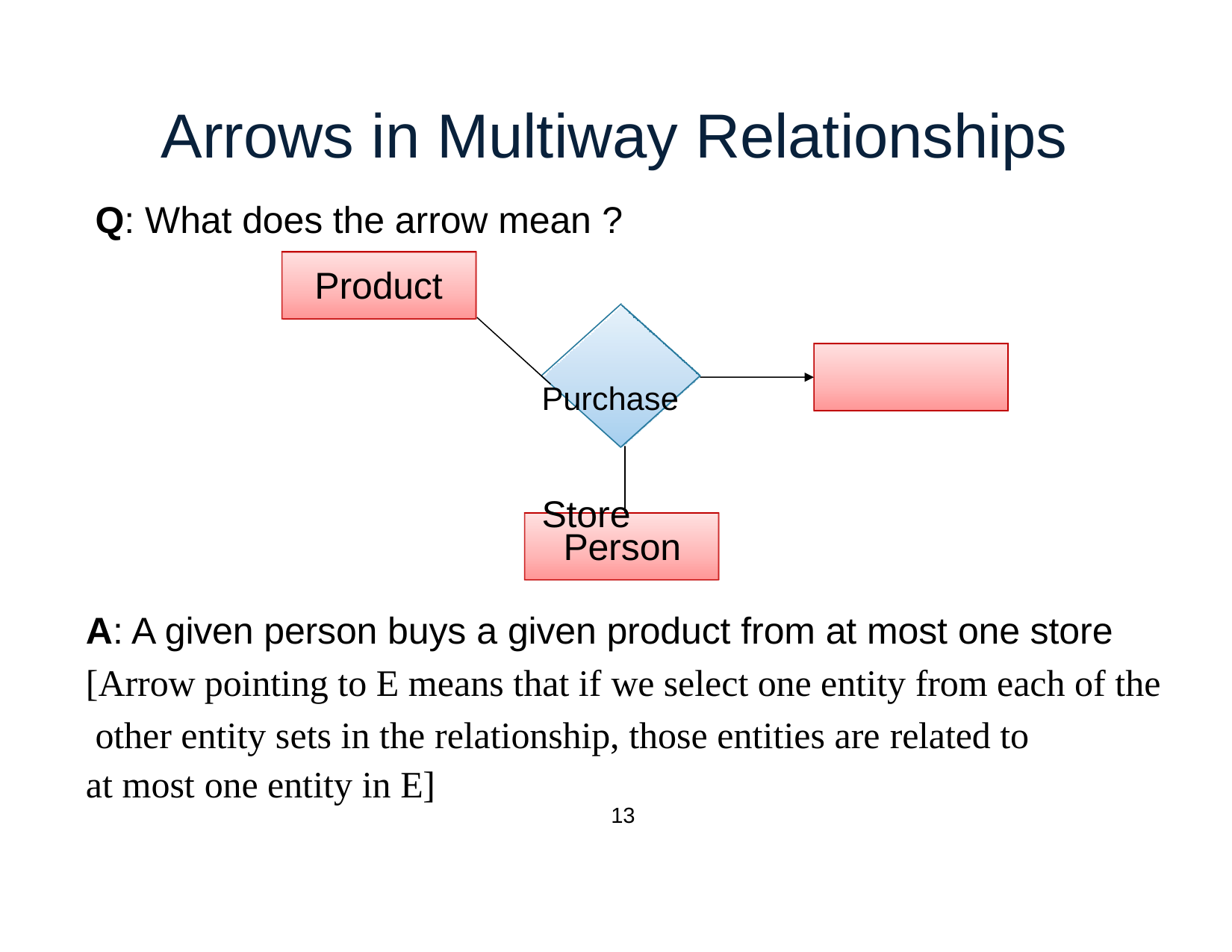

# Arrows in Multiway Relationships
Q: What does the arrow mean ?
Product

Purchase	Store

Person
A: A given person buys a given product from at most one store  [Arrow pointing to E means that if we select one entity from each of the  other entity sets in the relationship, those entities are related to
at most one entity in E]
13